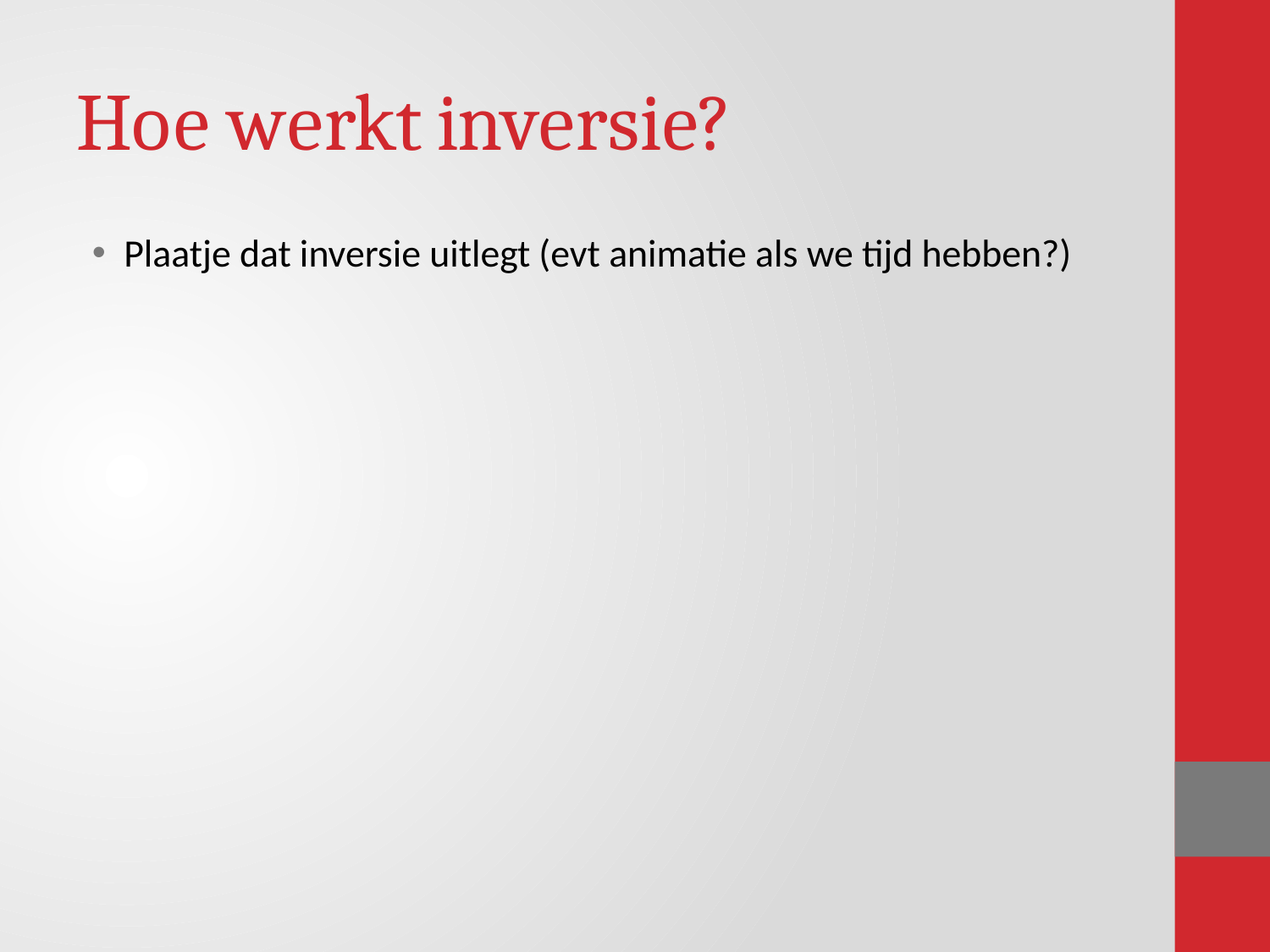

# Hoe werkt inversie?
Plaatje dat inversie uitlegt (evt animatie als we tijd hebben?)